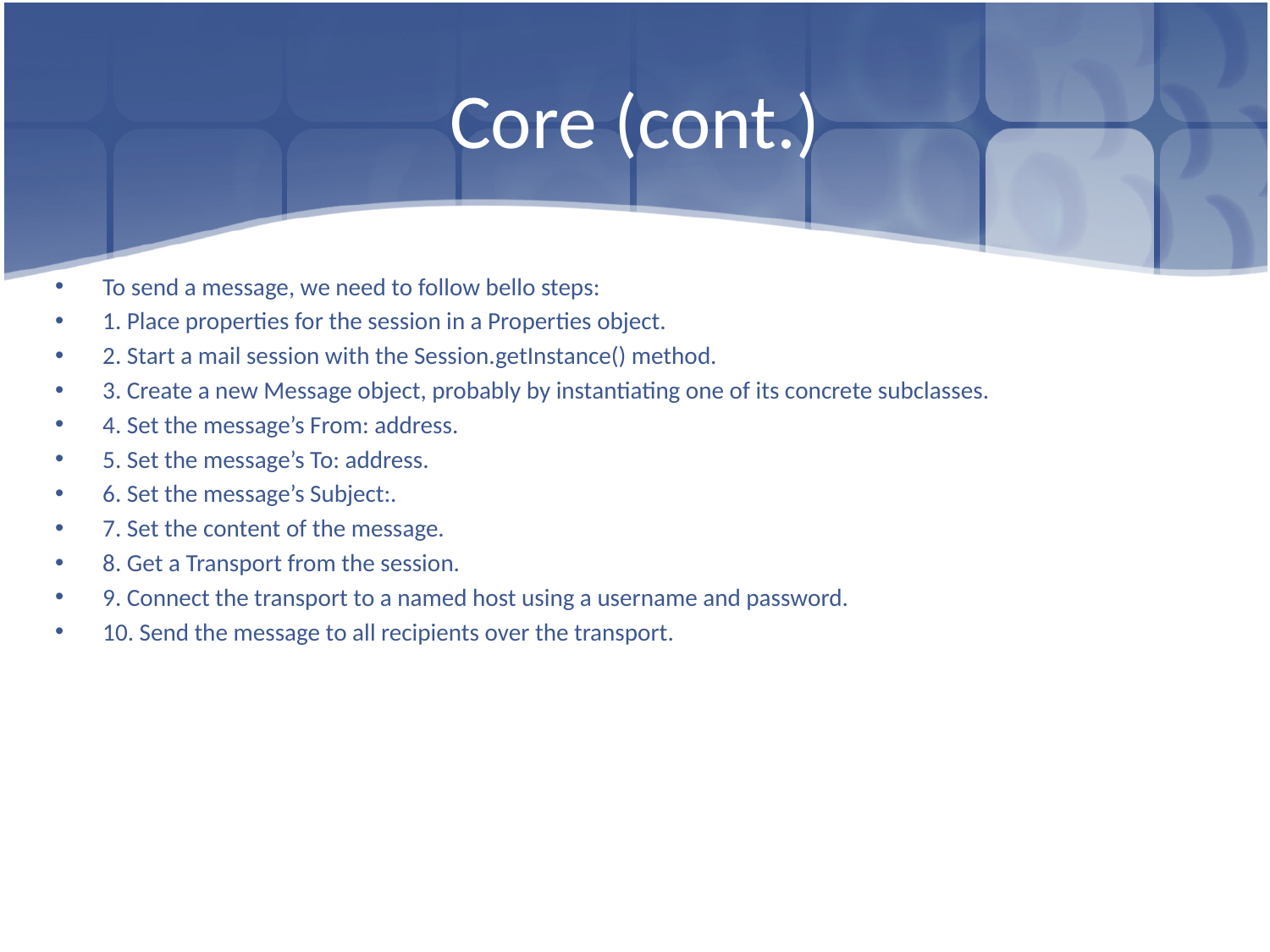

# Core (cont.)
To send a message, we need to follow bello steps:
1. Place properties for the session in a Properties object.
2. Start a mail session with the Session.getInstance() method.
3. Create a new Message object, probably by instantiating one of its concrete subclasses.
4. Set the message’s From: address.
5. Set the message’s To: address.
6. Set the message’s Subject:.
7. Set the content of the message.
8. Get a Transport from the session.
9. Connect the transport to a named host using a username and password.
10. Send the message to all recipients over the transport.